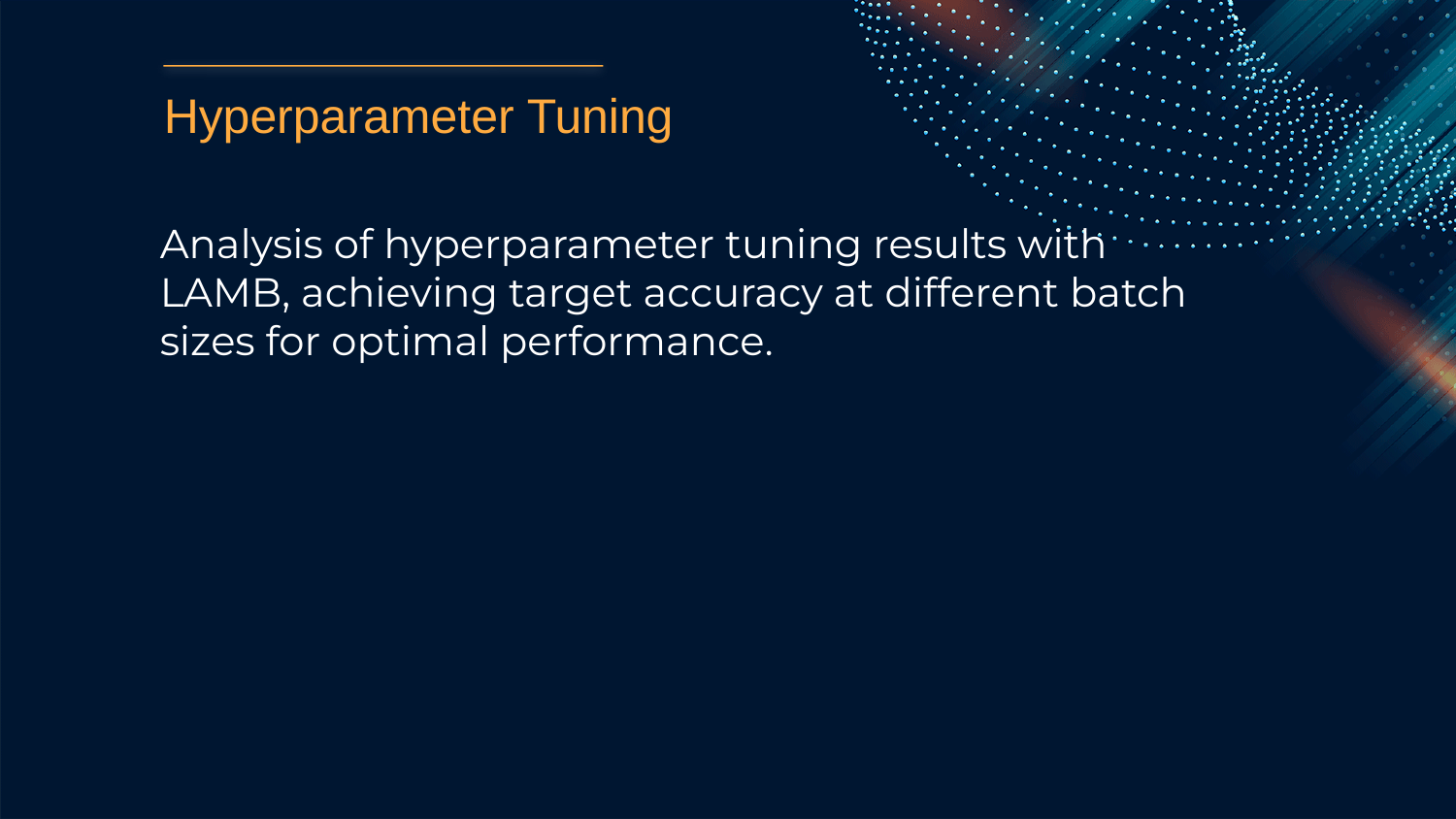

Hyperparameter Tuning
Analysis of hyperparameter tuning results with LAMB, achieving target accuracy at different batch sizes for optimal performance.